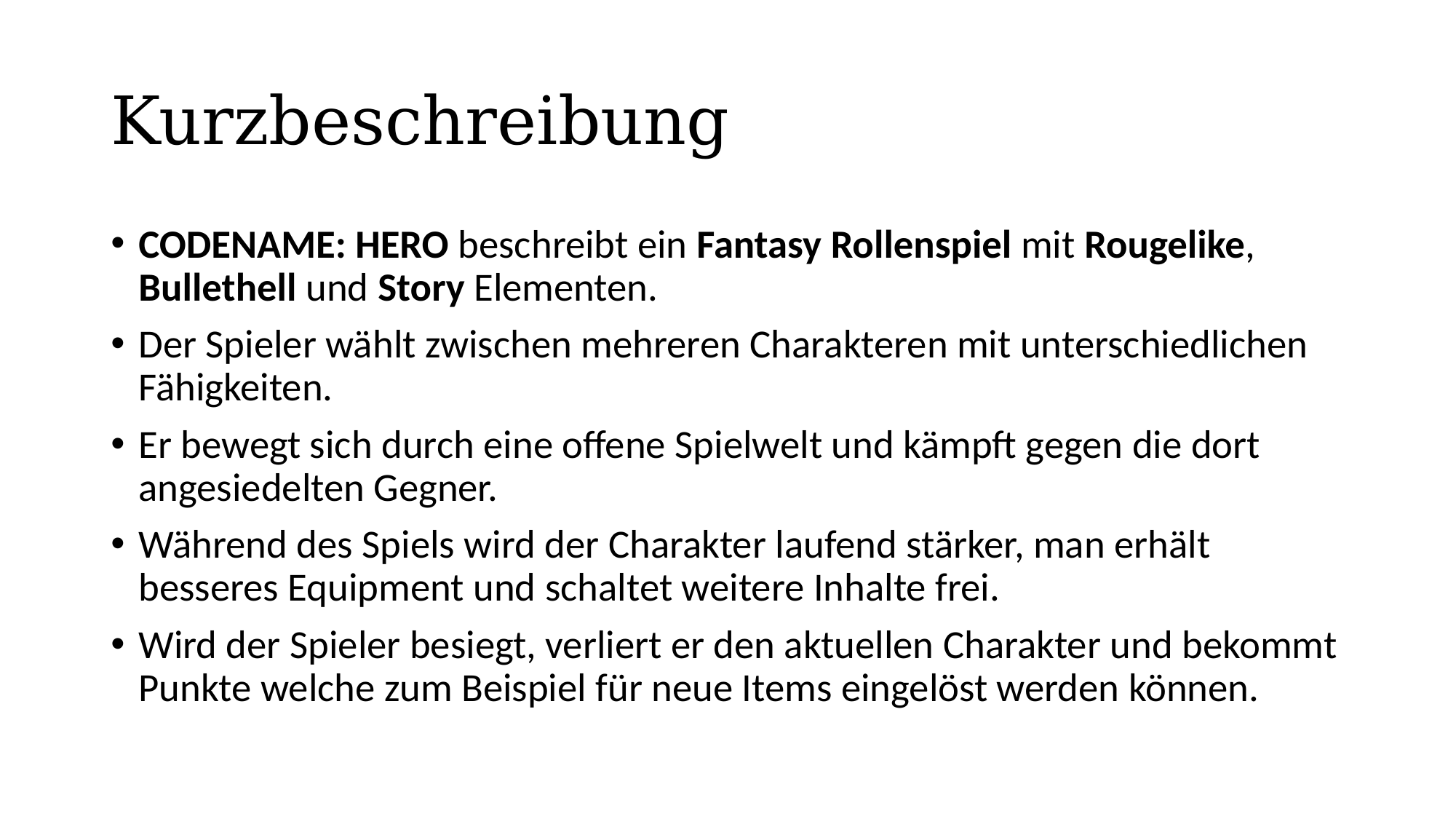

# Kurzbeschreibung
CODENAME: HERO beschreibt ein Fantasy Rollenspiel mit Rougelike, Bullethell und Story Elementen.
Der Spieler wählt zwischen mehreren Charakteren mit unterschiedlichen Fähigkeiten.
Er bewegt sich durch eine offene Spielwelt und kämpft gegen die dort angesiedelten Gegner.
Während des Spiels wird der Charakter laufend stärker, man erhält besseres Equipment und schaltet weitere Inhalte frei.
Wird der Spieler besiegt, verliert er den aktuellen Charakter und bekommt Punkte welche zum Beispiel für neue Items eingelöst werden können.